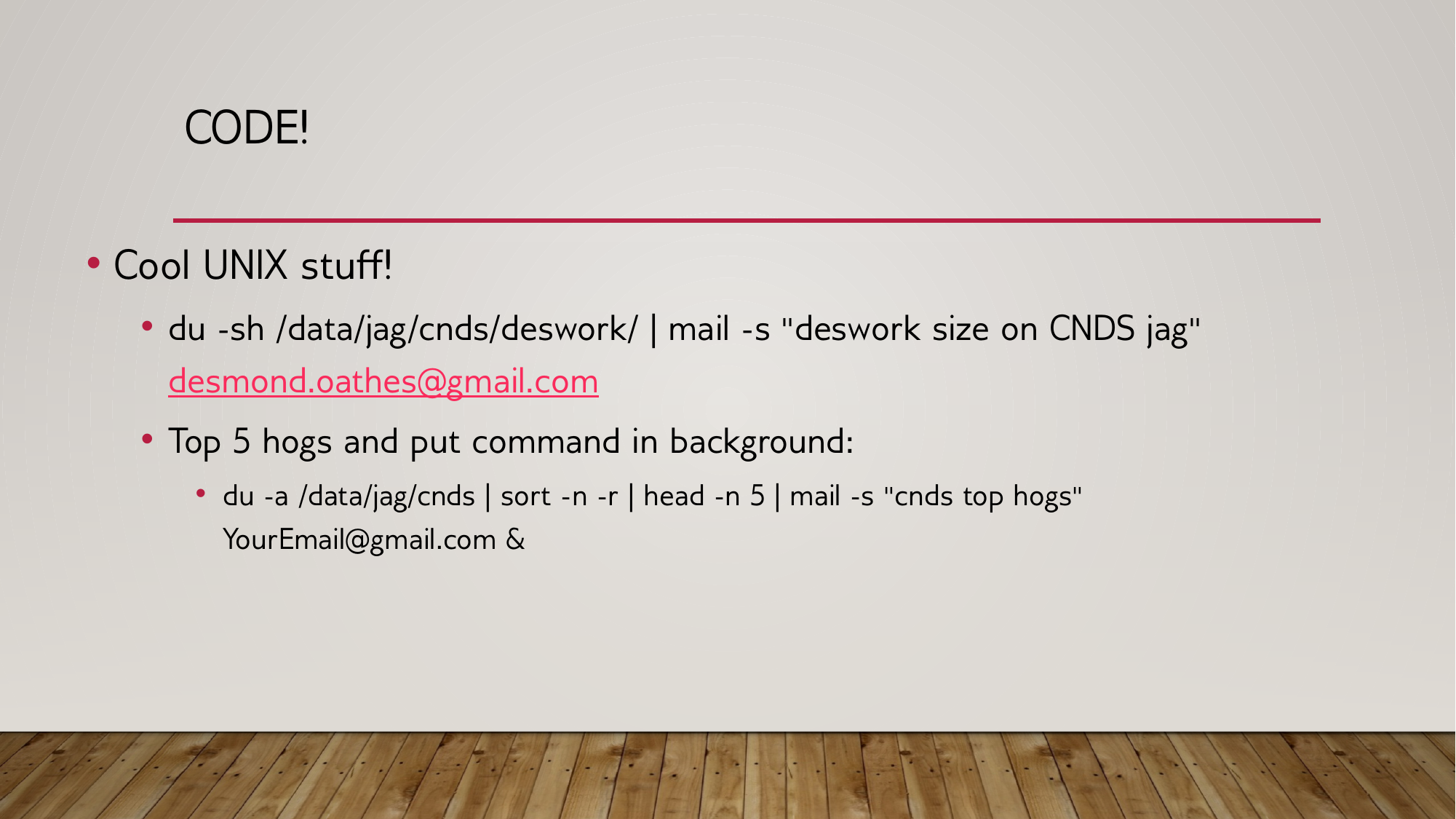

# Code!
Cool UNIX stuff!
du -sh /data/jag/cnds/deswork/ | mail -s "deswork size on CNDS jag" desmond.oathes@gmail.com
Top 5 hogs and put command in background:
du -a /data/jag/cnds | sort -n -r | head -n 5 | mail -s "cnds top hogs" YourEmail@gmail.com &